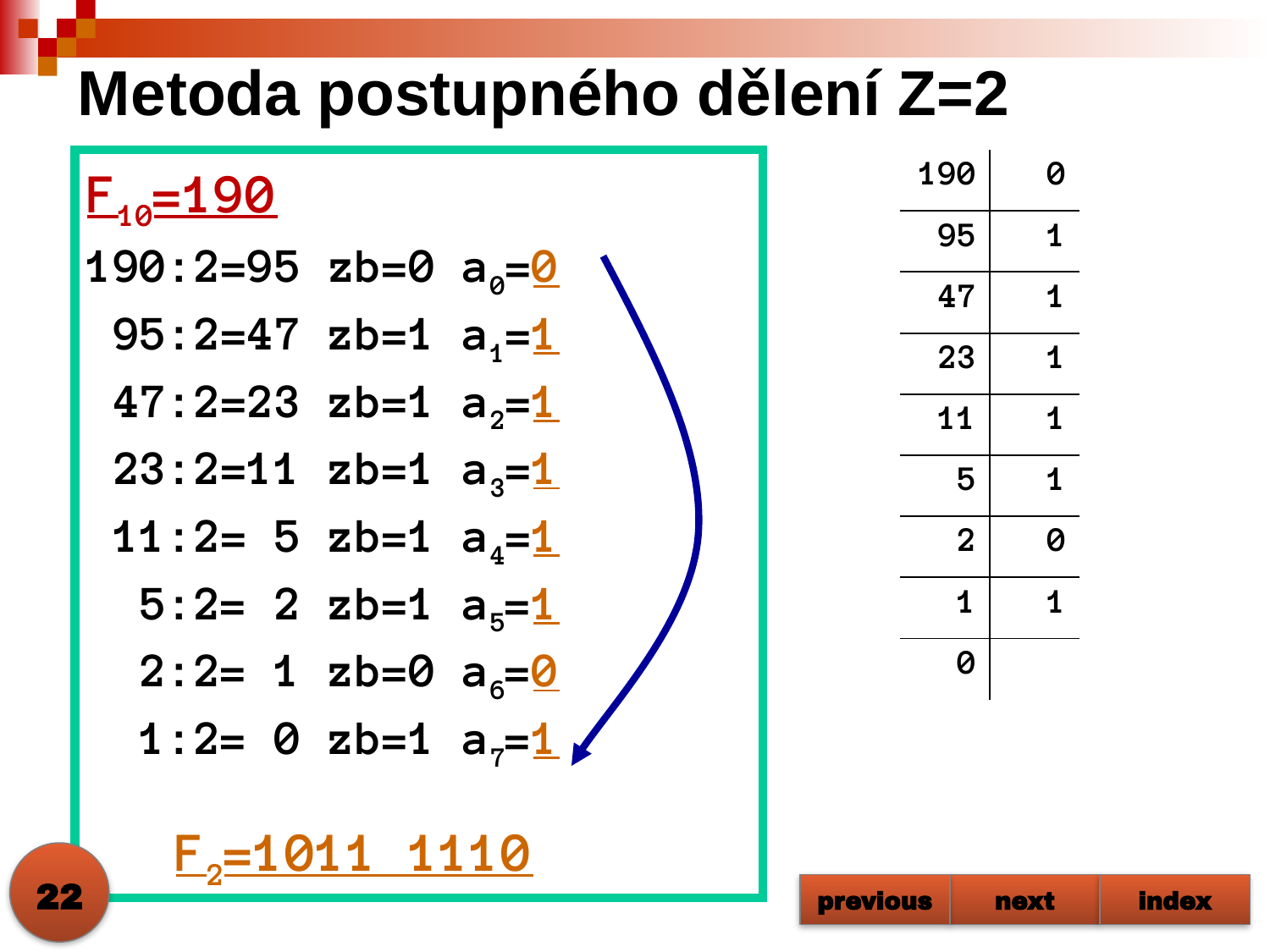

# Metoda postupného dělení Z=2
F10=190
190:2=95 zb=0 a0=0
 95:2=47 zb=1 a1=1
 47:2=23 zb=1 a2=1
 23:2=11 zb=1 a3=1
 11:2= 5 zb=1 a4=1
  5:2= 2 zb=1 a5=1
  2:2= 1 zb=0 a6=0
  1:2= 0 zb=1 a7=1

	 F2=1011 1110
| 190 | 0 |
| --- | --- |
| 95 | 1 |
| 47 | 1 |
| 23 | 1 |
| 11 | 1 |
| 5 | 1 |
| 2 | 0 |
| 1 | 1 |
| 0 |  |

22
previous
next
index